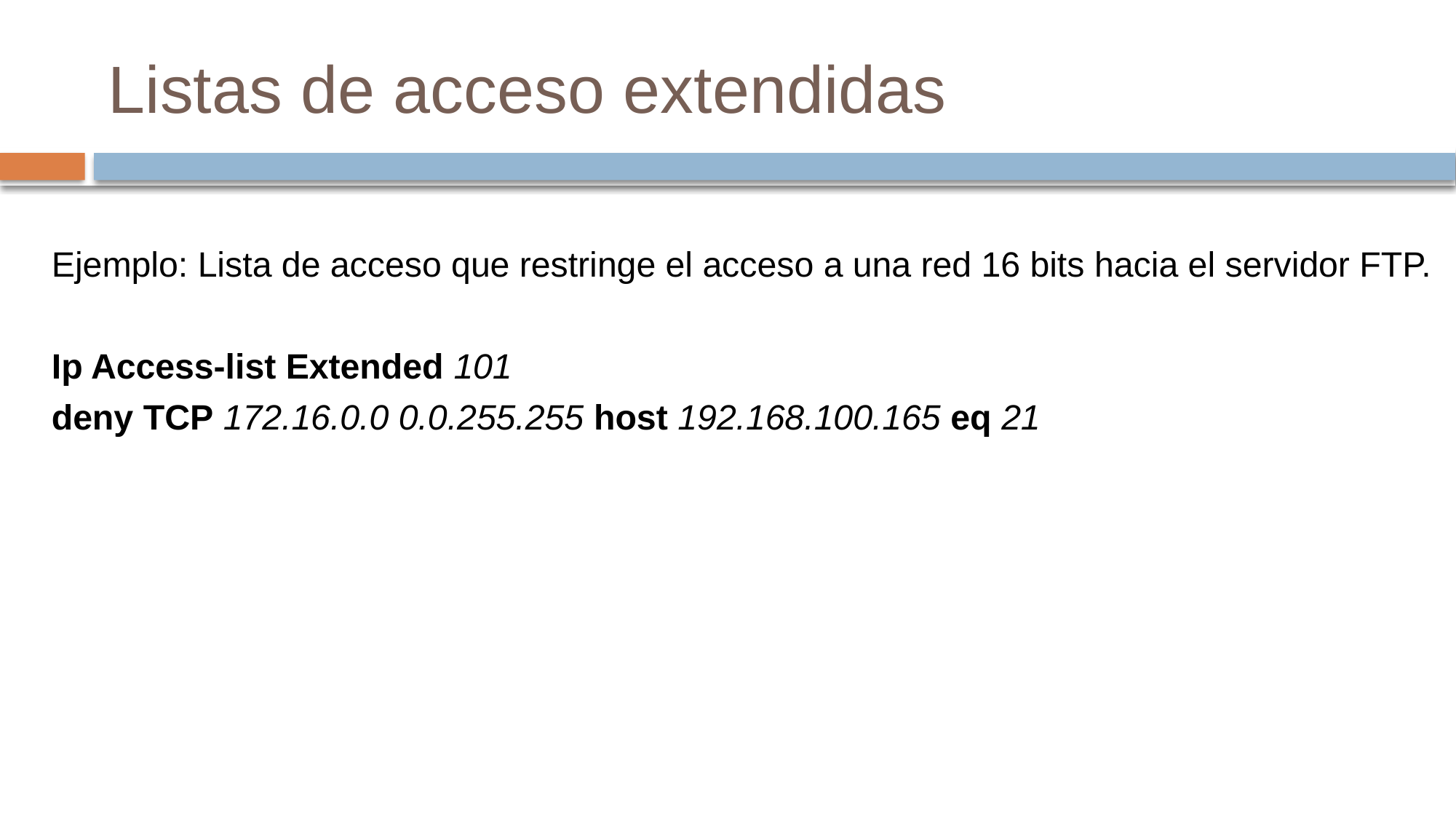

# Listas de acceso extendidas
Ejemplo: Lista de acceso que restringe el acceso a una red 16 bits hacia el servidor FTP.

Ip Access-list Extended 101
deny TCP 172.16.0.0 0.0.255.255 host 192.168.100.165 eq 21